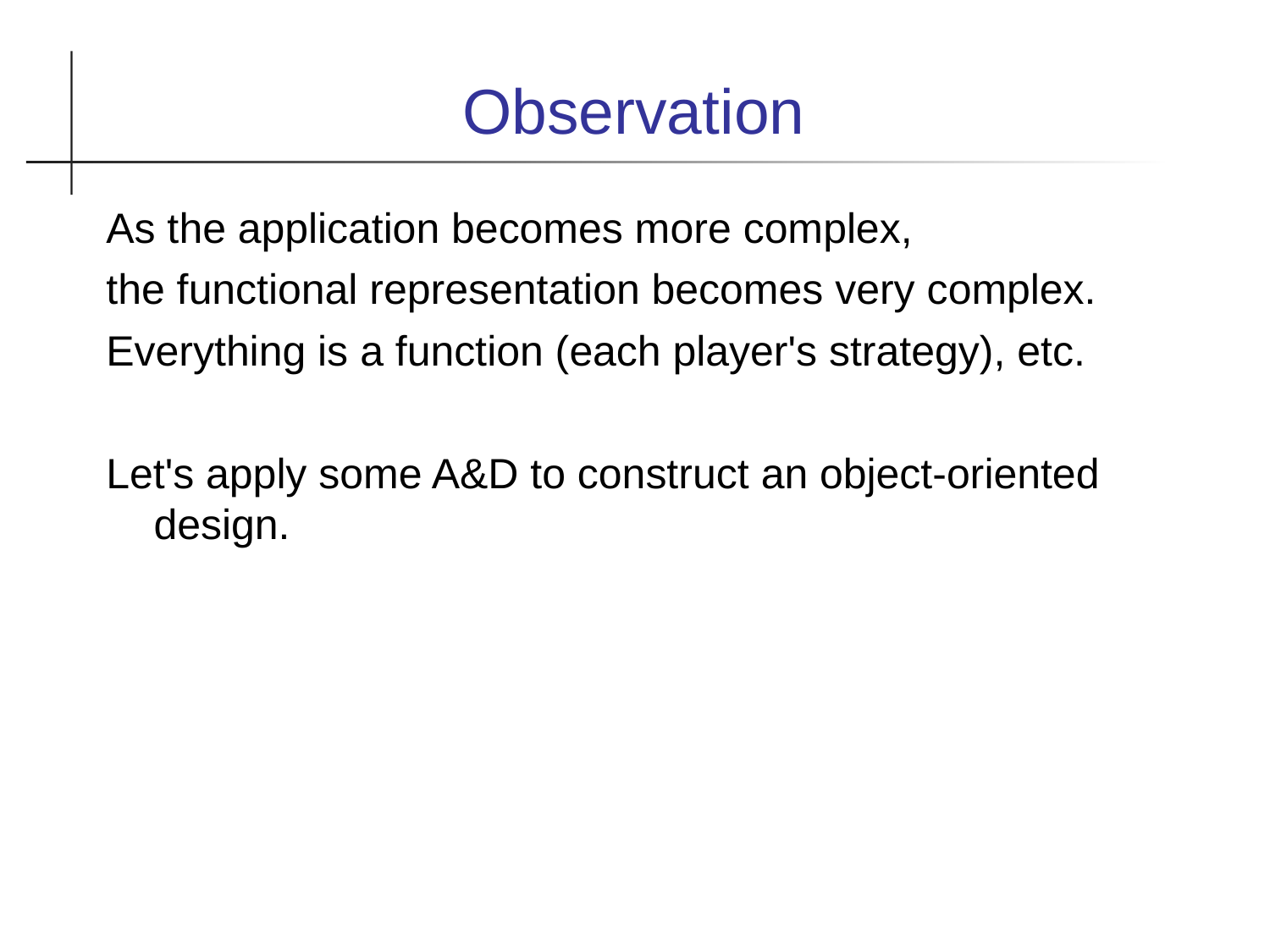

Observation
As the application becomes more complex,
the functional representation becomes very complex.
Everything is a function (each player's strategy), etc.

Let's apply some A&D to construct an object-oriented design.